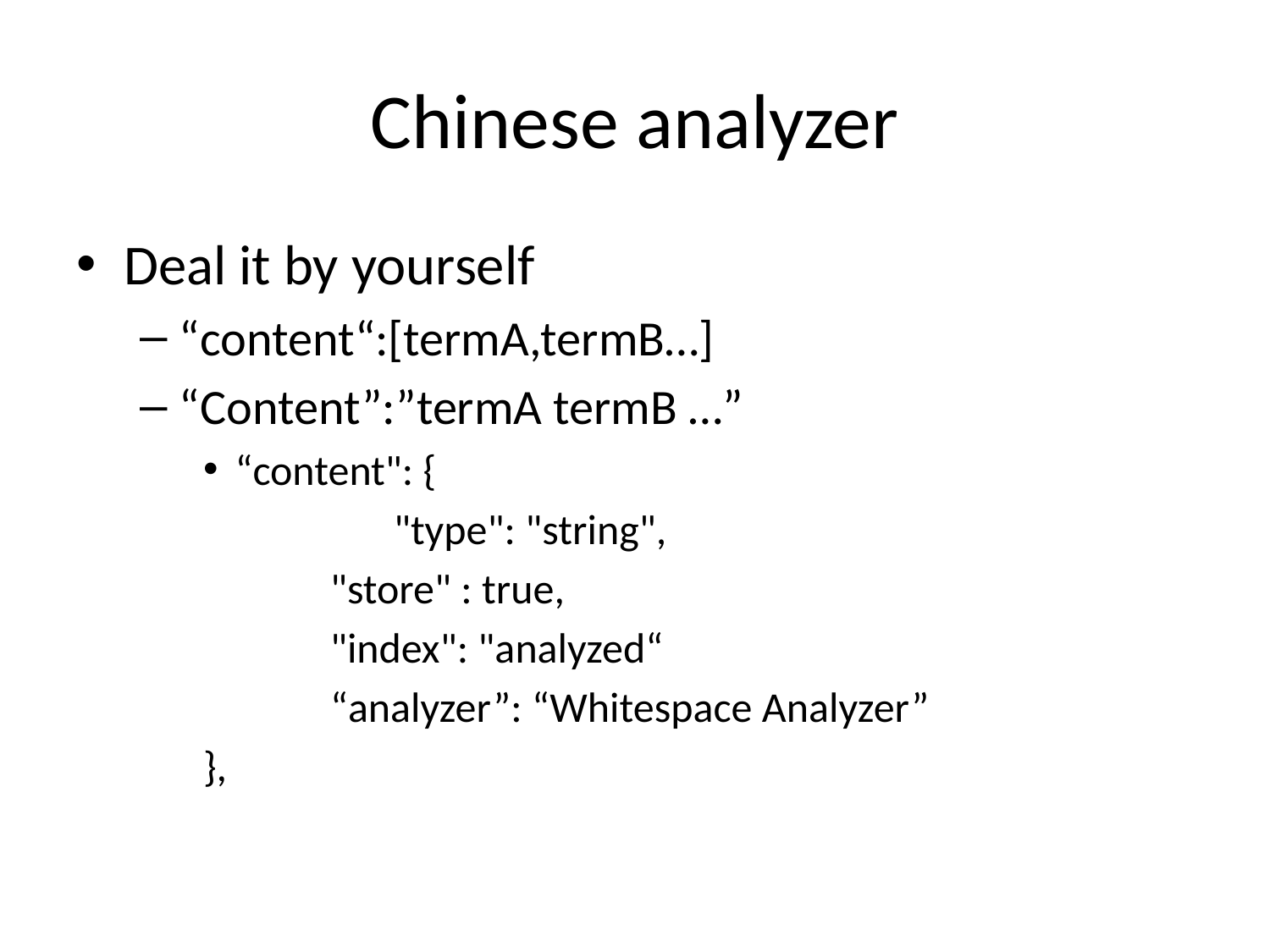

# Chinese analyzer
Deal it by yourself
“content“:[termA,termB…]
“Content”:”termA termB …”
“content": {
		"type": "string",
		"store" : true,
		"index": "analyzed“
		“analyzer”: “Whitespace Analyzer”
          	},